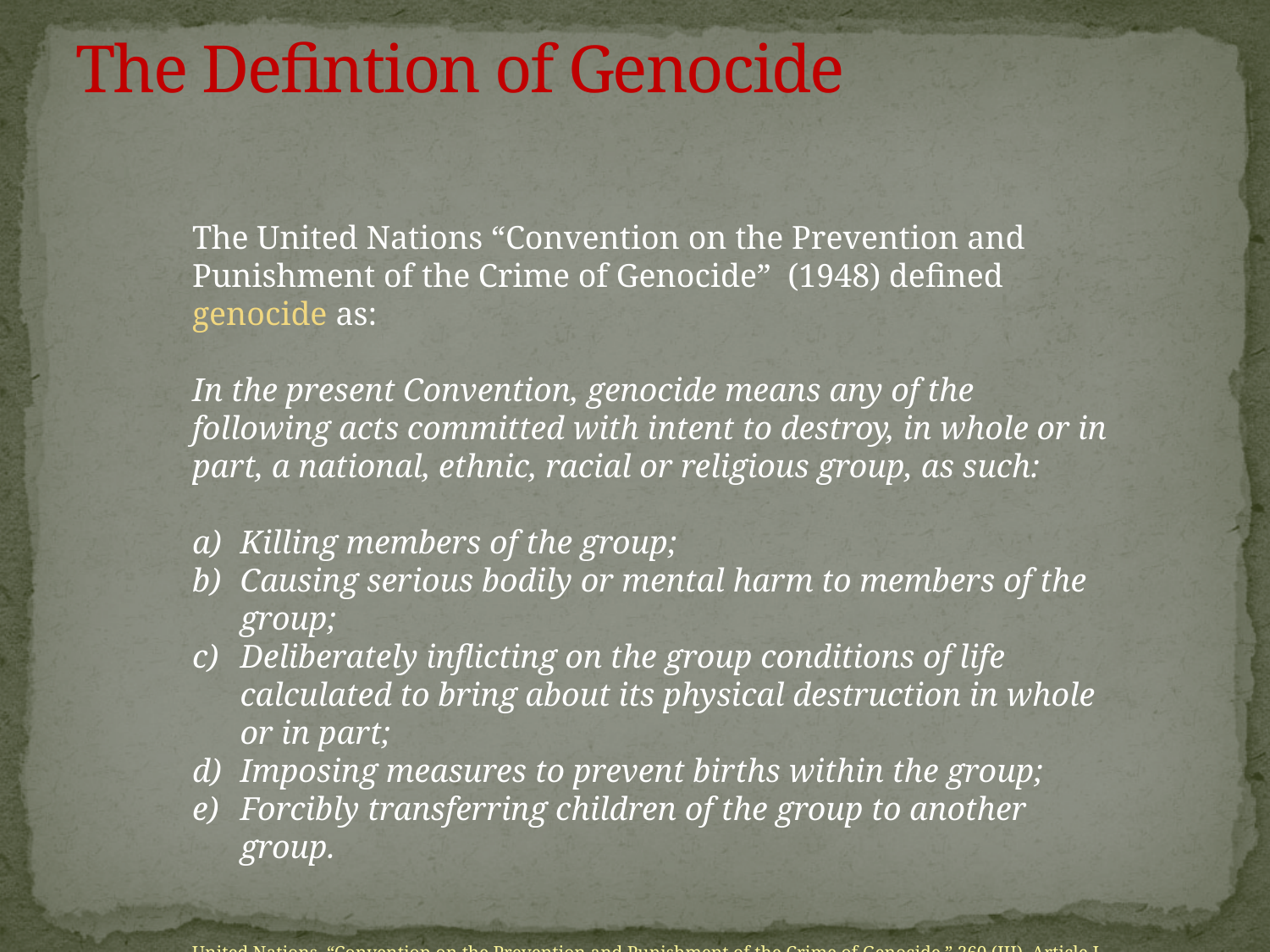

# The Defintion of Genocide
The United Nations “Convention on the Prevention and Punishment of the Crime of Genocide”  (1948) defined genocide as:

In the present Convention, genocide means any of the following acts committed with intent to destroy, in whole or in part, a national, ethnic, racial or religious group, as such:

Killing members of the group;
Causing serious bodily or mental harm to members of the group;
Deliberately inflicting on the group conditions of life calculated to bring about its physical destruction in whole or in part;
Imposing measures to prevent births within the group;
Forcibly transferring children of the group to another group.

United Nations. “Convention on the Prevention and Punishment of the Crime of Genocide,” 260 (III), Article I.